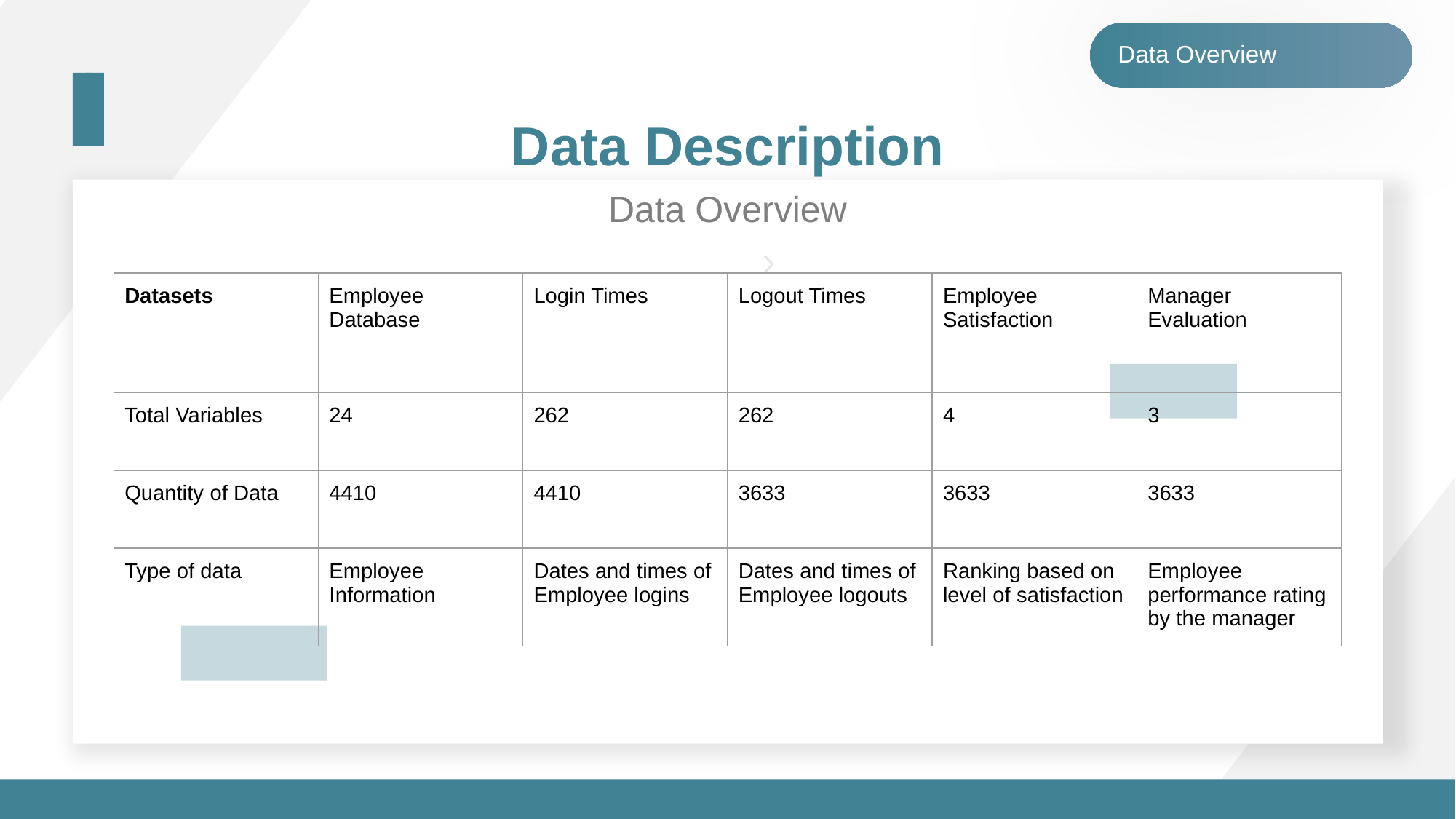

Data Overview

Data Description

Data Overview
4.Key Attributes:
1.Data Source:

| Datasets | Employee Database | Login Times | Logout Times | Employee Satisfaction | Manager Evaluation |
| --- | --- | --- | --- | --- | --- |
| Total Variables | 24 | 262 | 262 | 4 | 3 |
| Quantity of Data | 4410 | 4410 | 3633 | 3633 | 3633 |
| Type of data | Employee Information | Dates and times of Employee logins | Dates and times of Employee logouts | Ranking based on level of satisfaction | Employee performance rating by the manager |